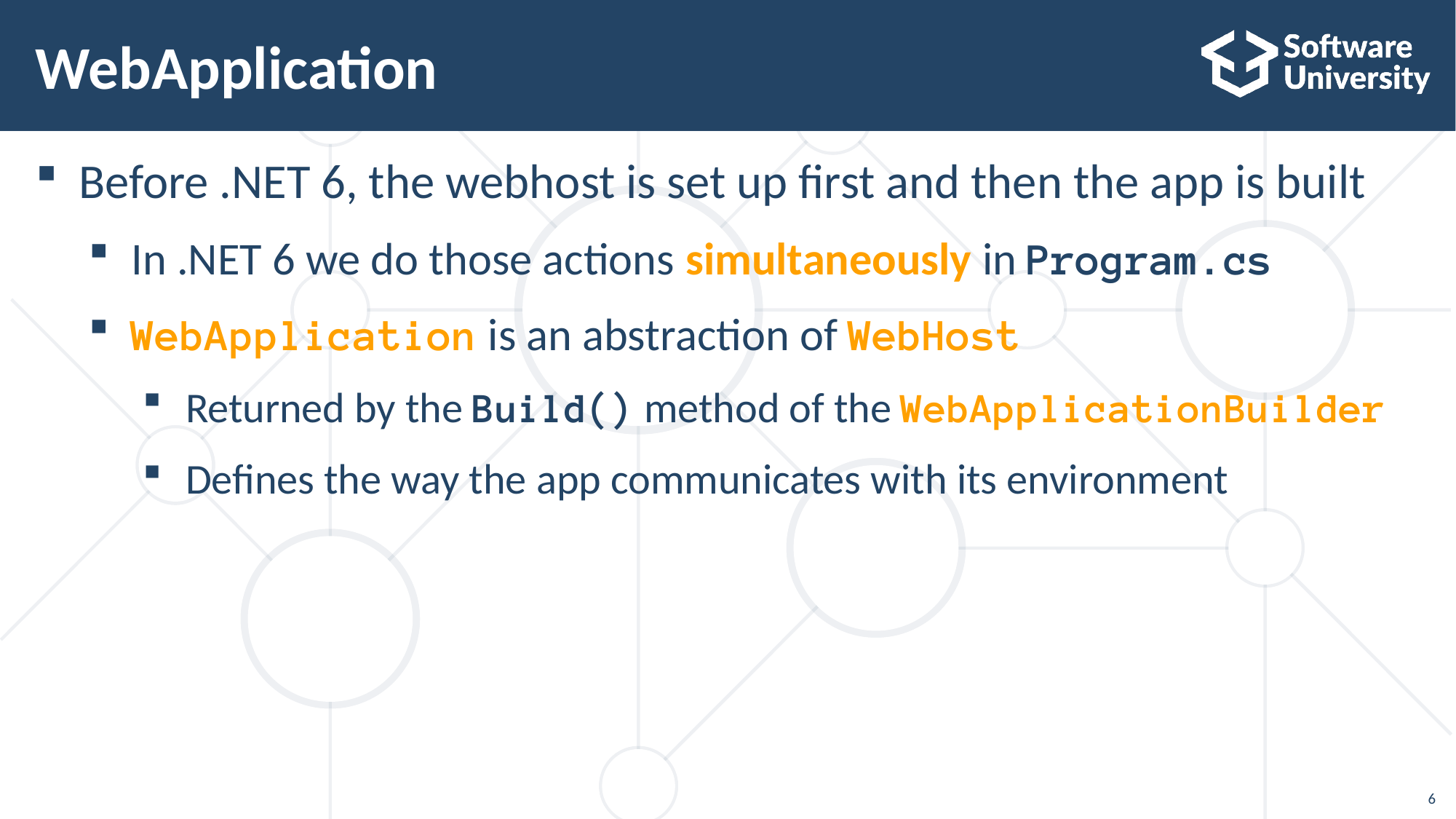

# WebApplication
Before .NET 6, the webhost is set up first and then the app is built
In .NET 6 we do those actions simultaneously in Program.cs
WebApplication is an abstraction of WebHost
Returned by the Build() method of the WebApplicationBuilder
Defines the way the app communicates with its environment

6